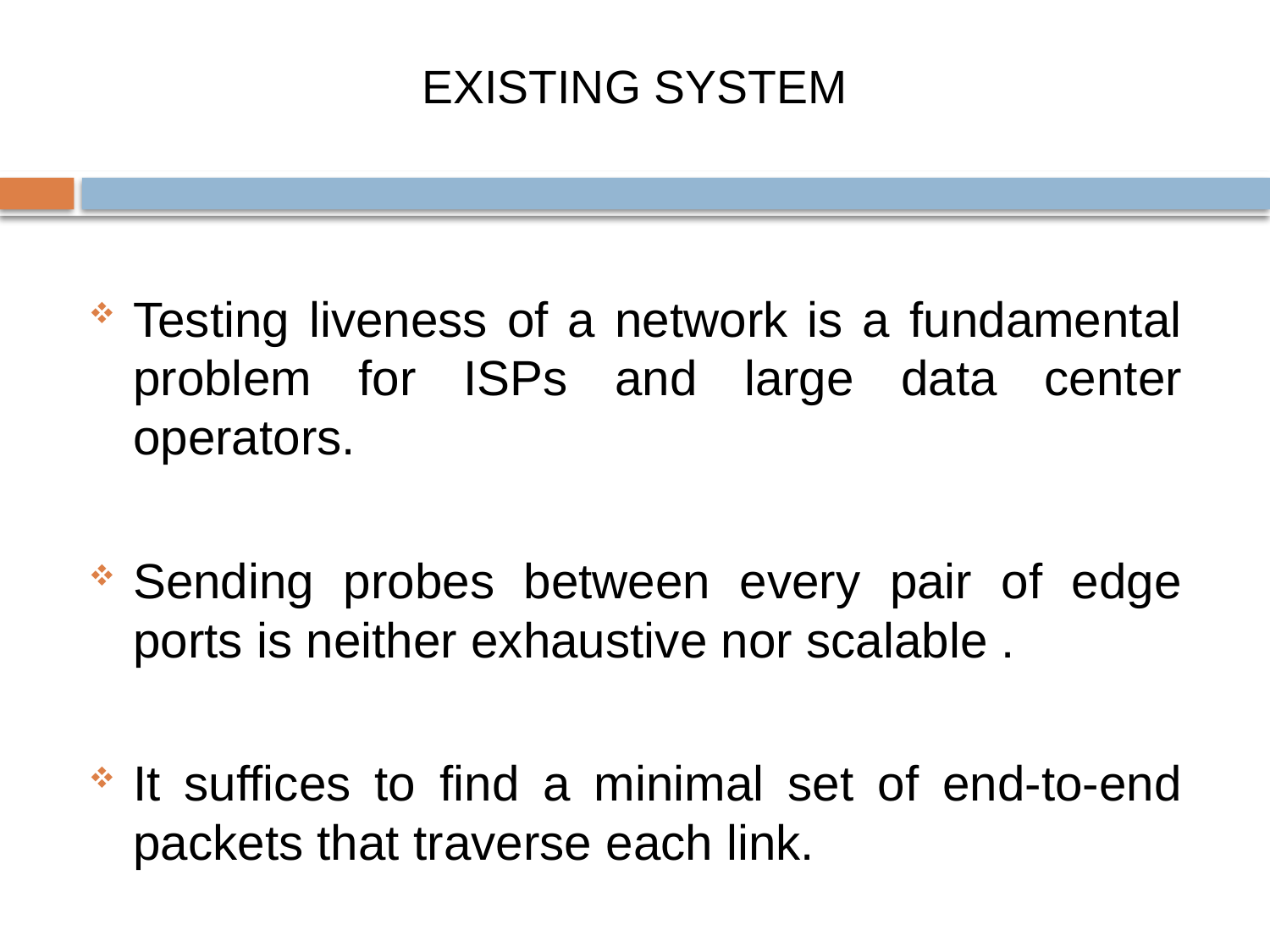

# EXISTING SYSTEM
Testing liveness of a network is a fundamental problem for ISPs and large data center operators.

Sending probes between every pair of edge ports is neither exhaustive nor scalable .

It suffices to find a minimal set of end-to-end packets that traverse each link.